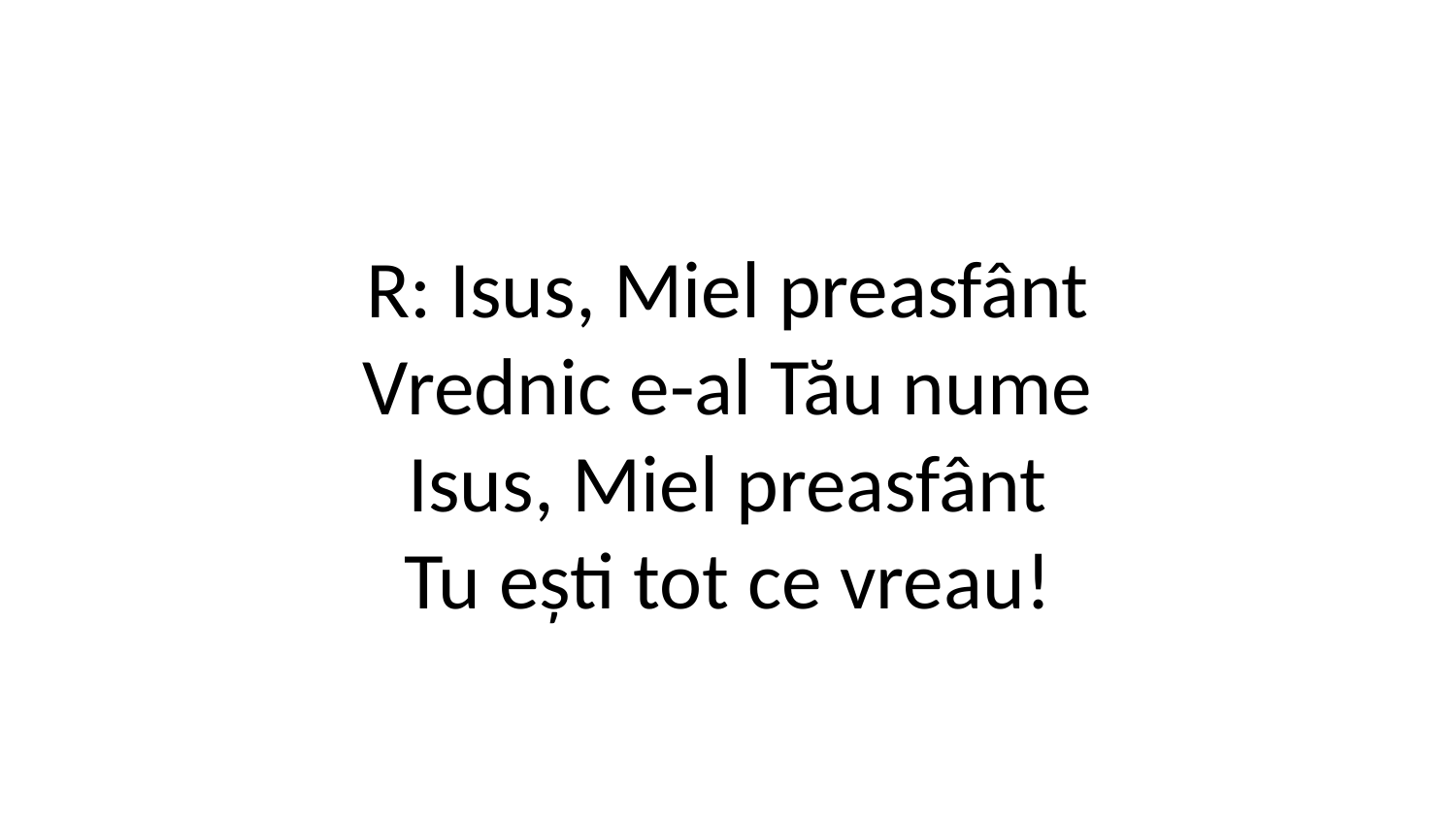

R: Isus, Miel preasfânt
Vrednic e-al Tău nume
Isus, Miel preasfânt
Tu ești tot ce vreau!